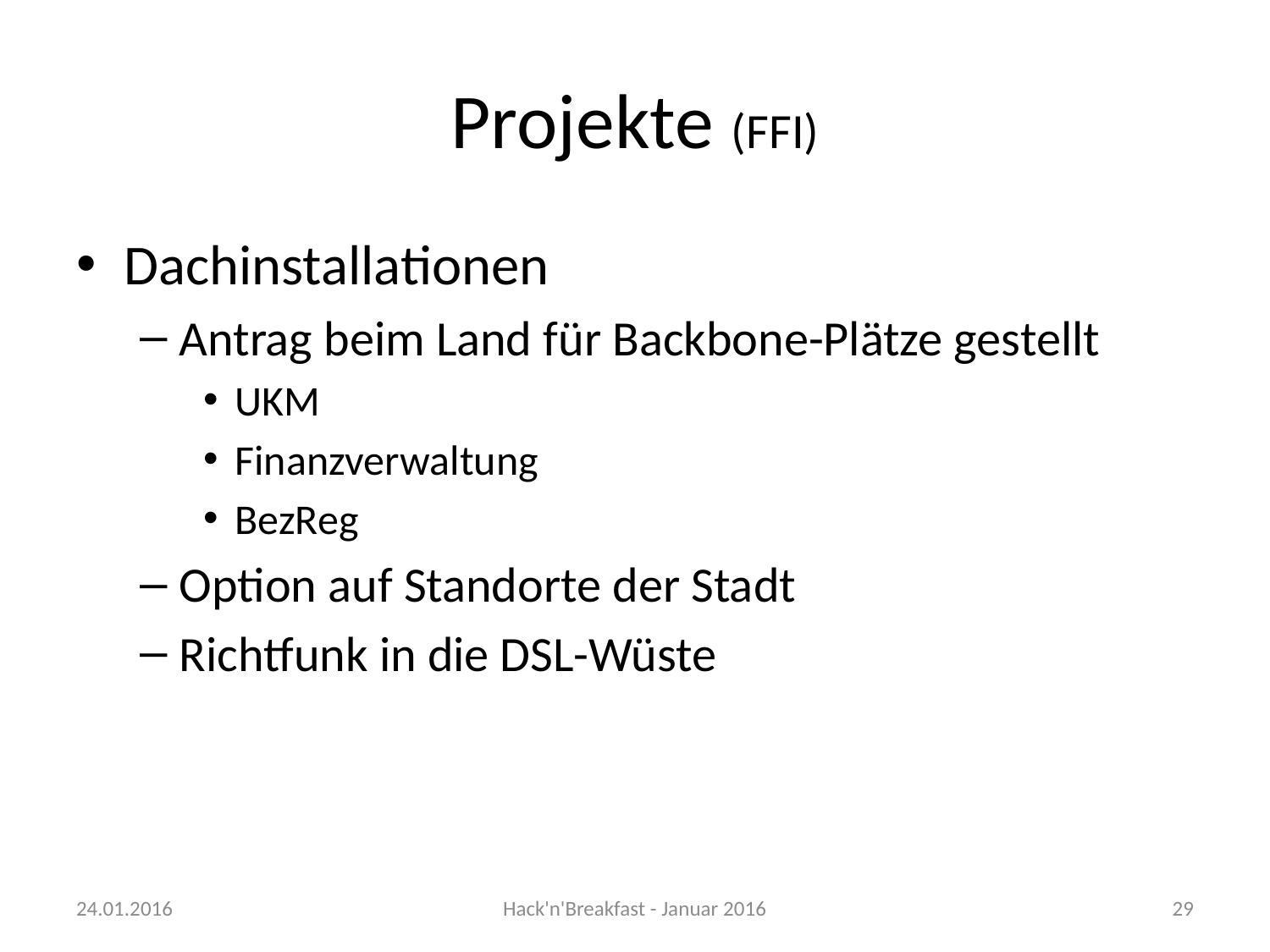

# Projekte (FFI)
Dachinstallationen
Antrag beim Land für Backbone-Plätze gestellt
UKM
Finanzverwaltung
BezReg
Option auf Standorte der Stadt
Richtfunk in die DSL-Wüste
24.01.2016
Hack'n'Breakfast - Januar 2016
29